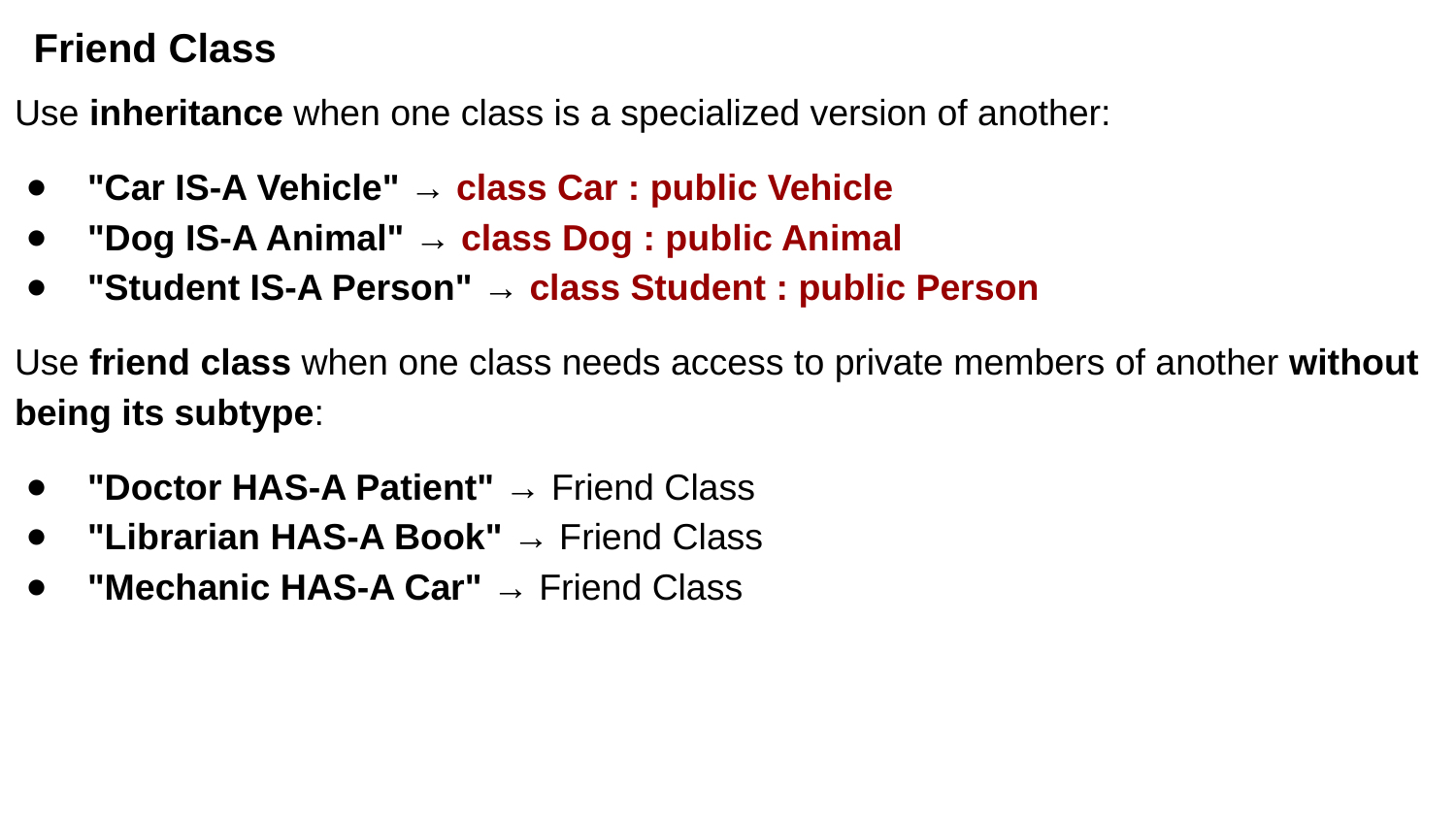

# Friend Class
Use inheritance when one class is a specialized version of another:
"Car IS-A Vehicle" → class Car : public Vehicle
"Dog IS-A Animal" → class Dog : public Animal
"Student IS-A Person" → class Student : public Person
Use friend class when one class needs access to private members of another without being its subtype:
"Doctor HAS-A Patient" → Friend Class
"Librarian HAS-A Book" → Friend Class
"Mechanic HAS-A Car" → Friend Class